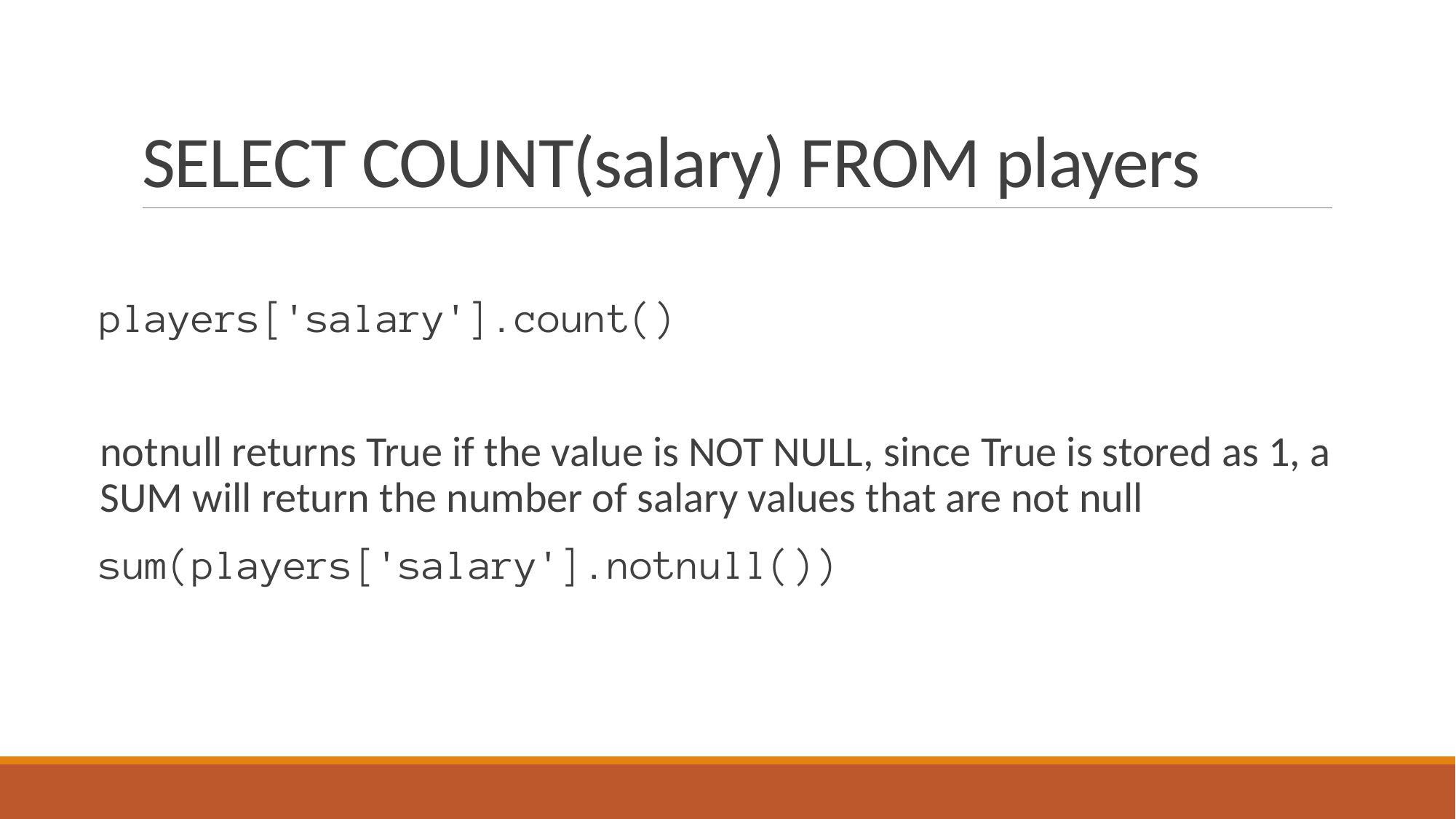

# SELECT COUNT(salary) FROM players

players['salary'].count()

notnull returns True if the value is NOT NULL, since True is stored as 1, a SUM will return the number of salary values that are not null
sum(players['salary'].notnull())